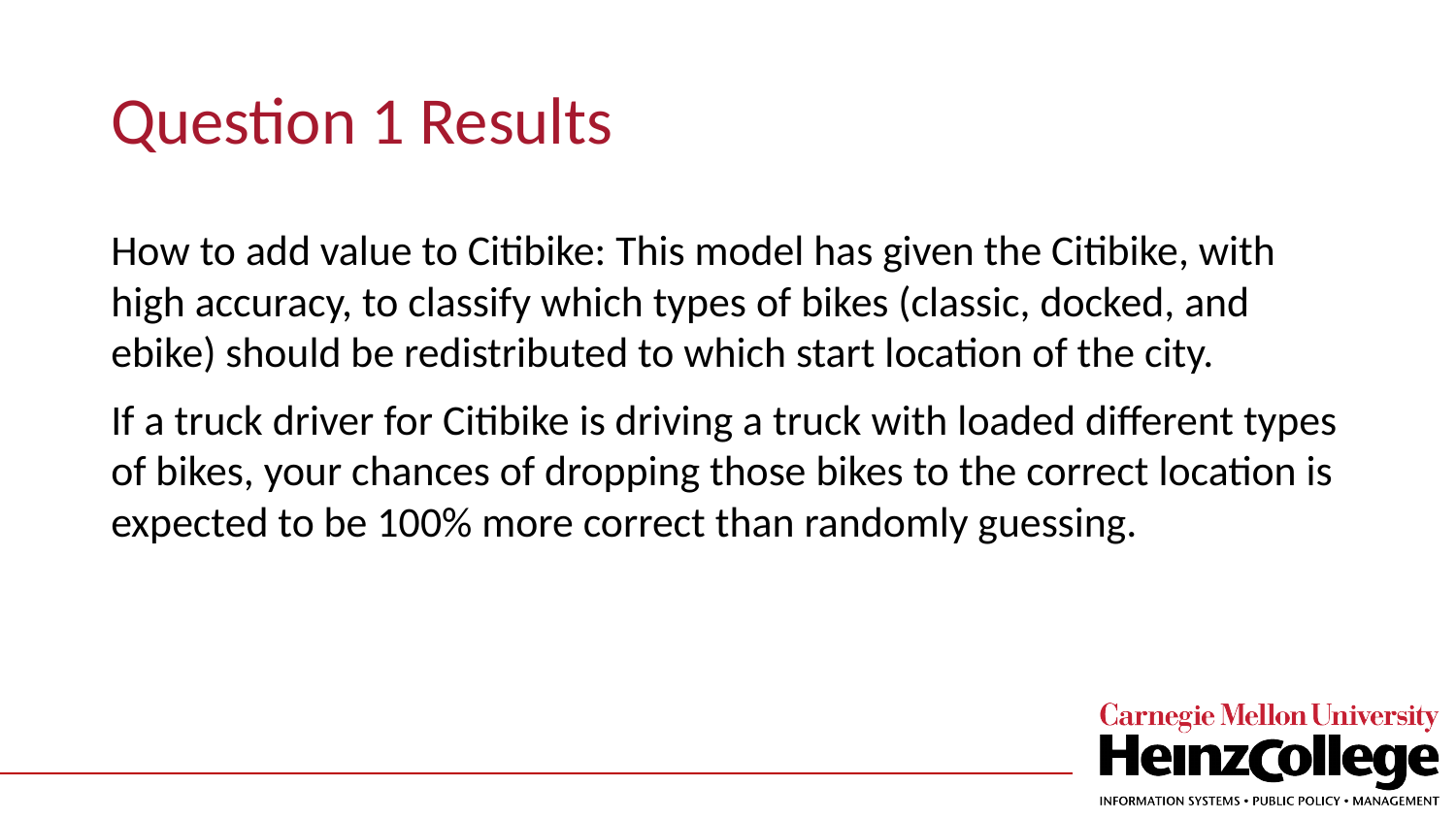

# Question 1 Results
How to add value to Citibike: This model has given the Citibike, with high accuracy, to classify which types of bikes (classic, docked, and ebike) should be redistributed to which start location of the city.
If a truck driver for Citibike is driving a truck with loaded different types of bikes, your chances of dropping those bikes to the correct location is expected to be 100% more correct than randomly guessing.